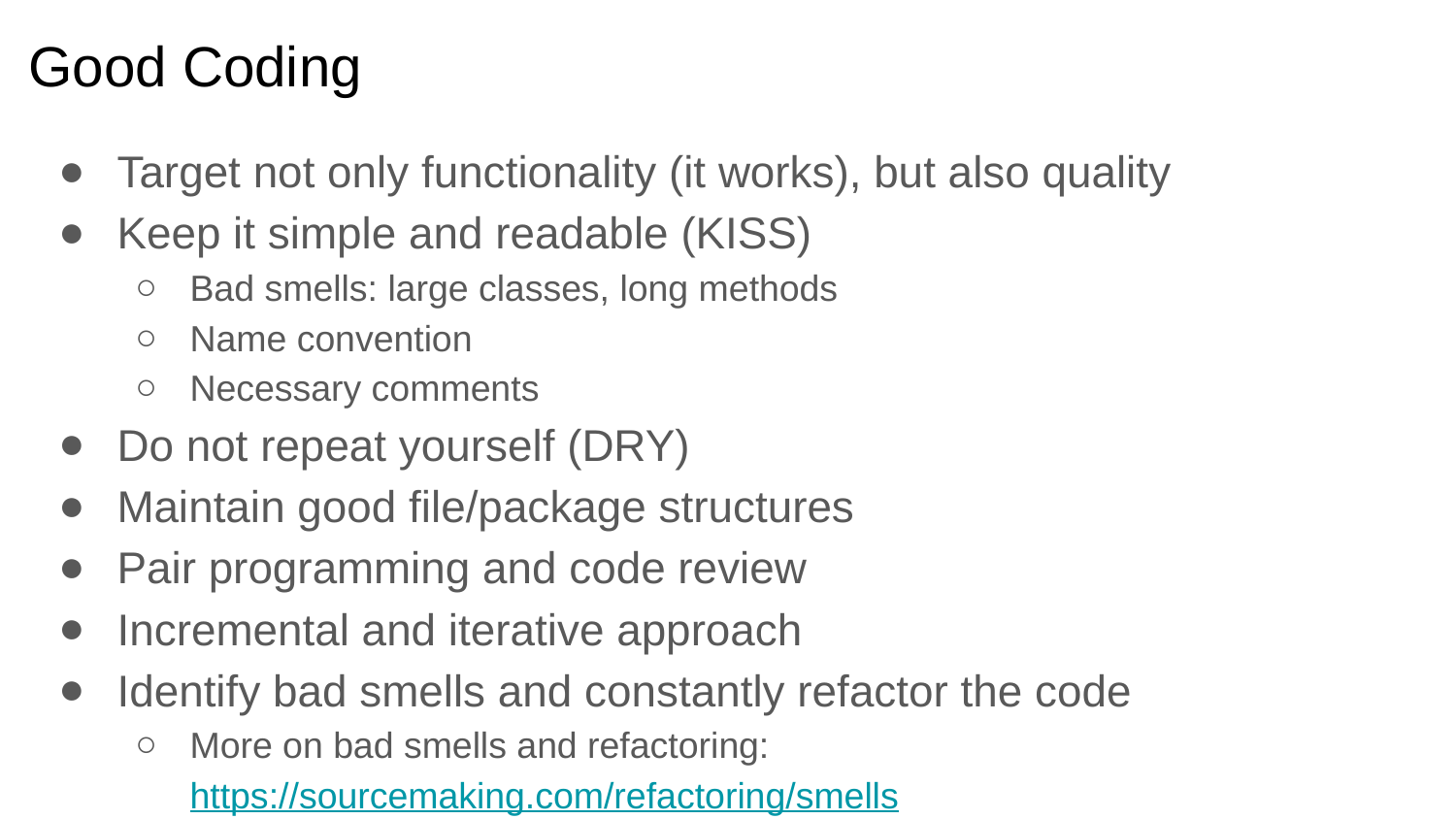

# Good Coding
Target not only functionality (it works), but also quality
Keep it simple and readable (KISS)
Bad smells: large classes, long methods
Name convention
Necessary comments
Do not repeat yourself (DRY)
Maintain good file/package structures
Pair programming and code review
Incremental and iterative approach
Identify bad smells and constantly refactor the code
More on bad smells and refactoring: https://sourcemaking.com/refactoring/smells